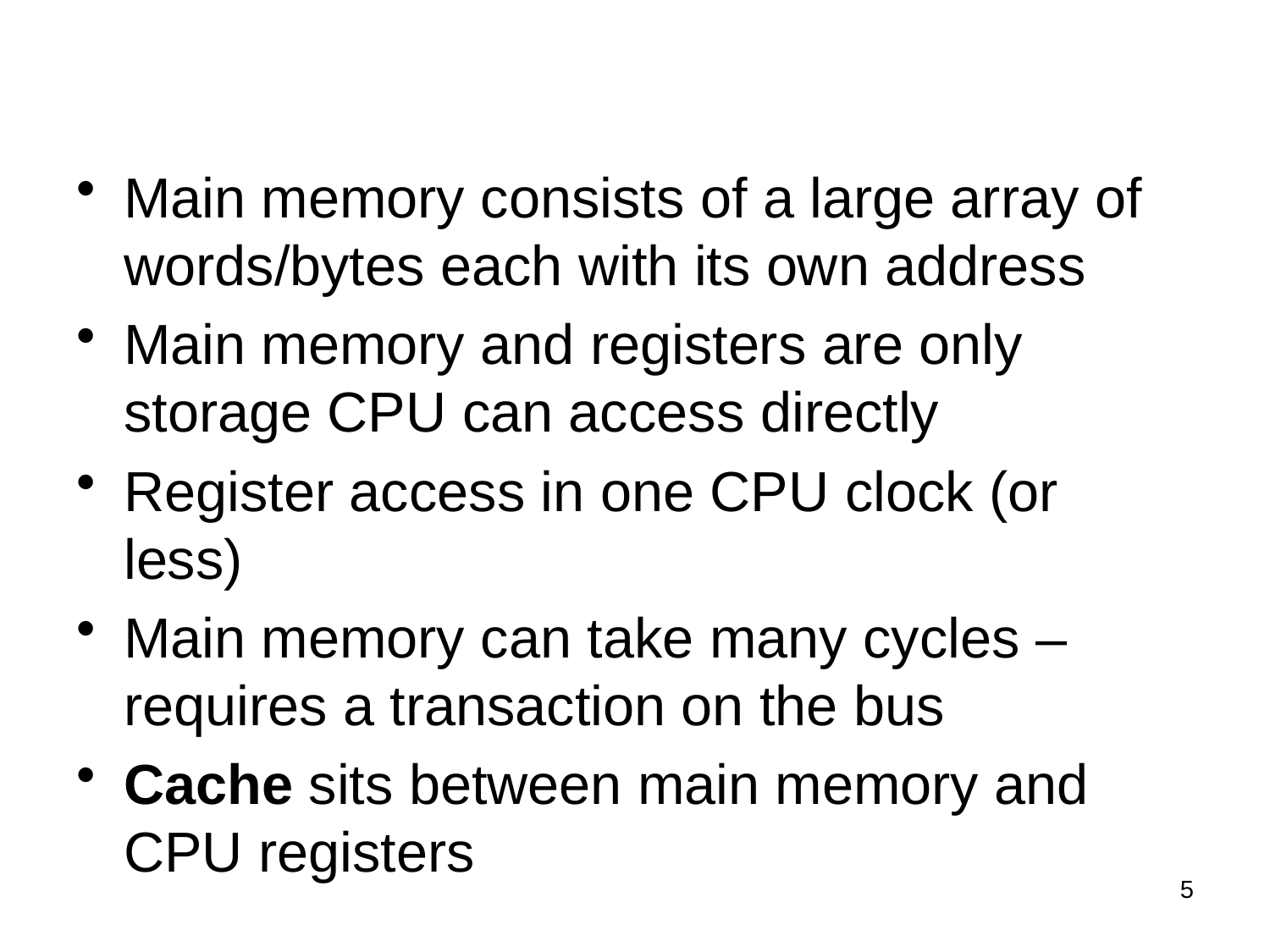

Main memory consists of a large array of words/bytes each with its own address
Main memory and registers are only storage CPU can access directly
Register access in one CPU clock (or less)
Main memory can take many cycles – requires a transaction on the bus
Cache sits between main memory and CPU registers
5